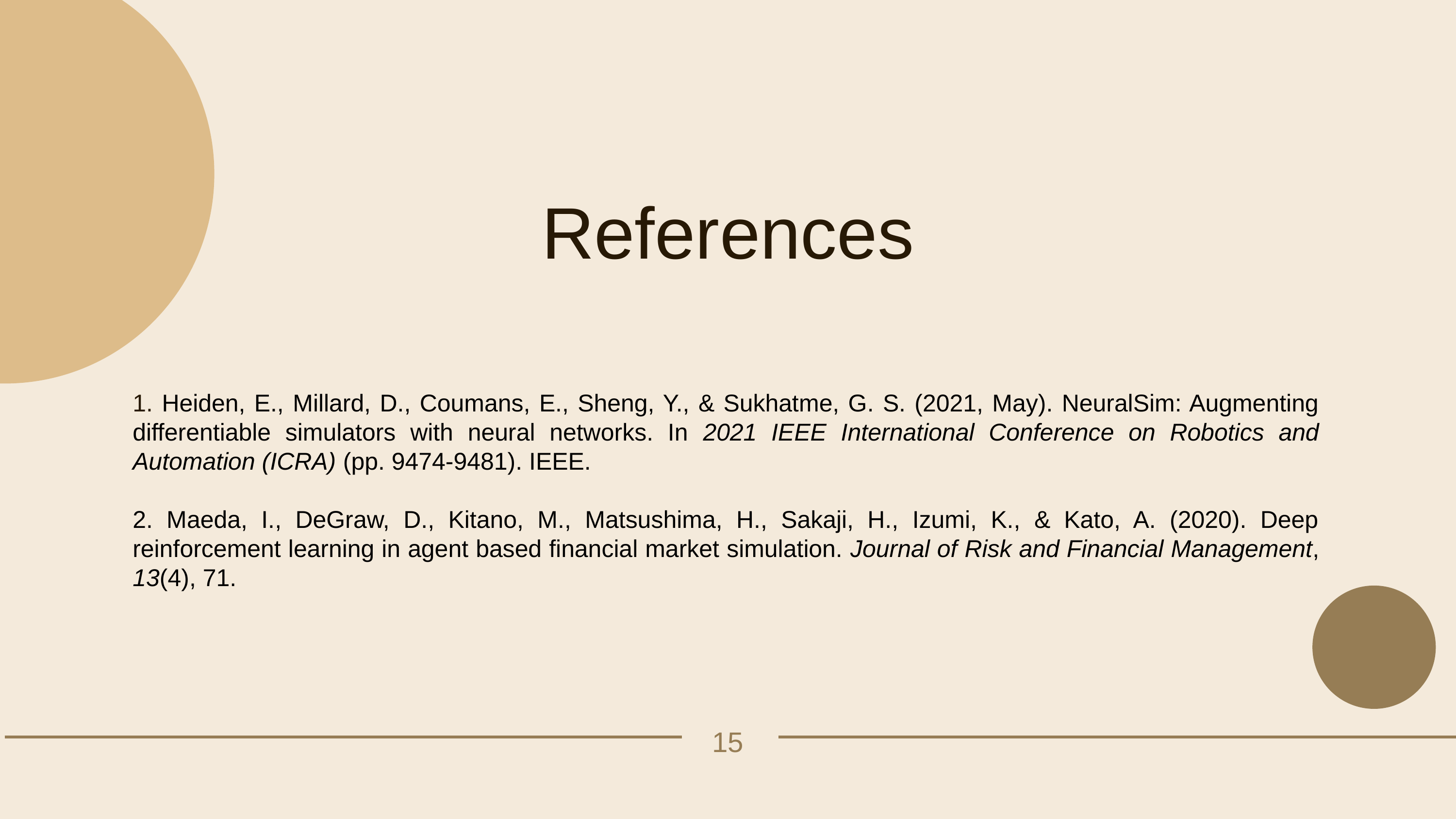

References
1. Heiden, E., Millard, D., Coumans, E., Sheng, Y., & Sukhatme, G. S. (2021, May). NeuralSim: Augmenting differentiable simulators with neural networks. In 2021 IEEE International Conference on Robotics and Automation (ICRA) (pp. 9474-9481). IEEE.

2. Maeda, I., DeGraw, D., Kitano, M., Matsushima, H., Sakaji, H., Izumi, K., & Kato, A. (2020). Deep reinforcement learning in agent based financial market simulation. Journal of Risk and Financial Management, 13(4), 71.

15